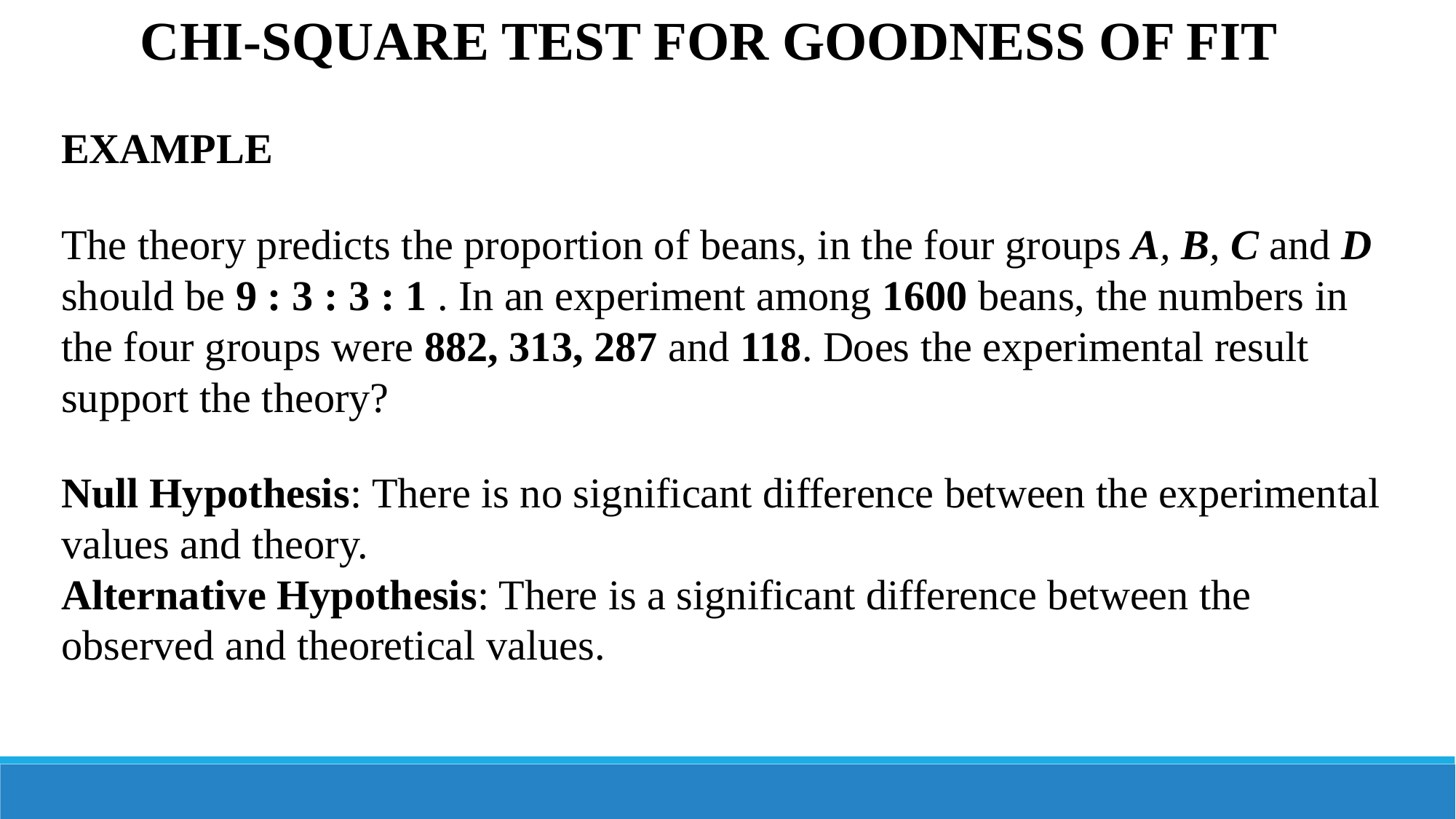

CHI-SQUARE TEST FOR GOODNESS OF FIT
EXAMPLE
The theory predicts the proportion of beans, in the four groups A, B, C and D should be 9 : 3 : 3 : 1 . In an experiment among 1600 beans, the numbers in the four groups were 882, 313, 287 and 118. Does the experimental result support the theory?
Null Hypothesis: There is no significant difference between the experimental values and theory.
Alternative Hypothesis: There is a significant difference between the observed and theoretical values.